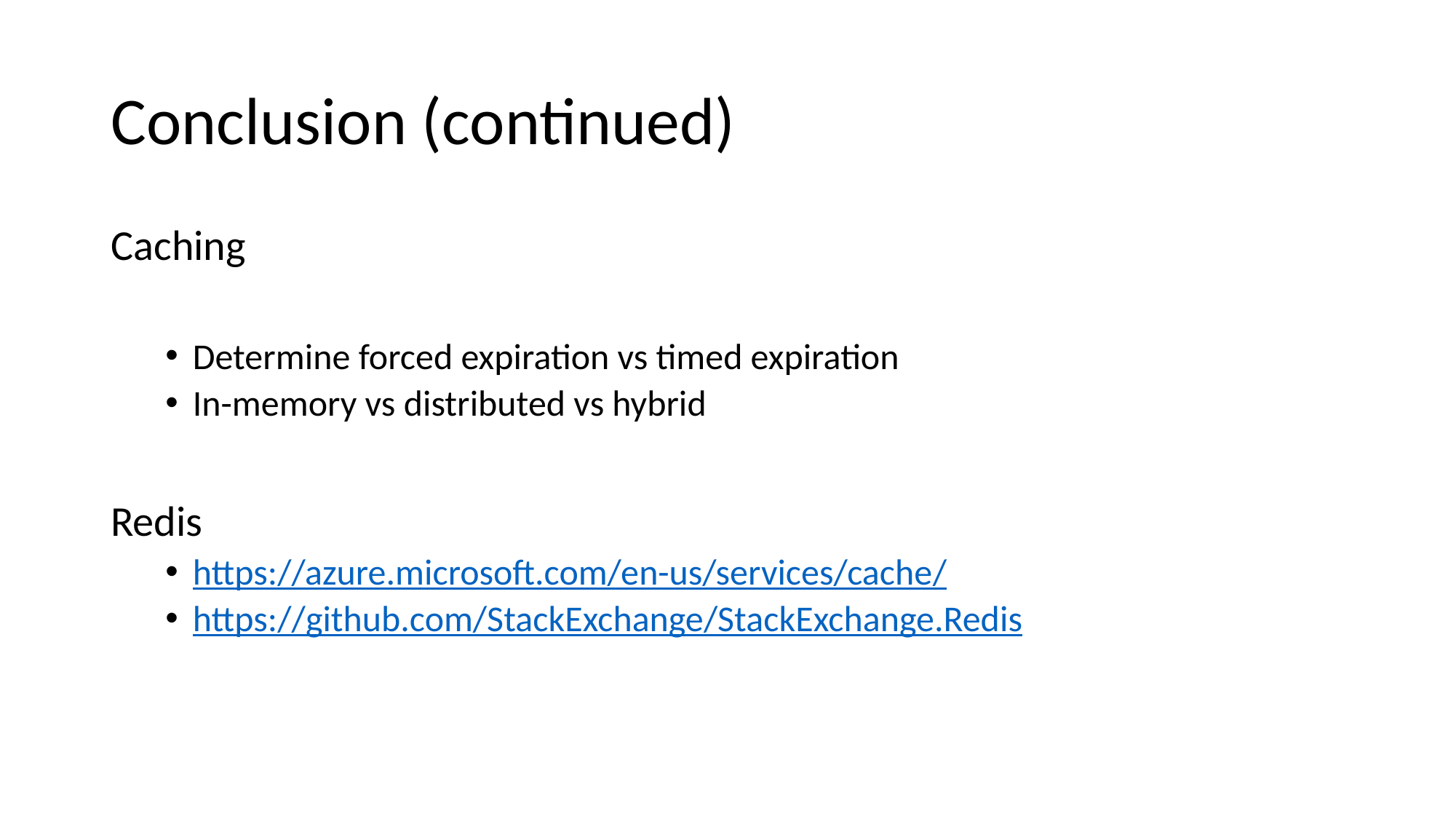

# Conclusion (continued)
Caching

Determine forced expiration vs timed expiration
In-memory vs distributed vs hybrid

Redis
https://azure.microsoft.com/en-us/services/cache/
https://github.com/StackExchange/StackExchange.Redis